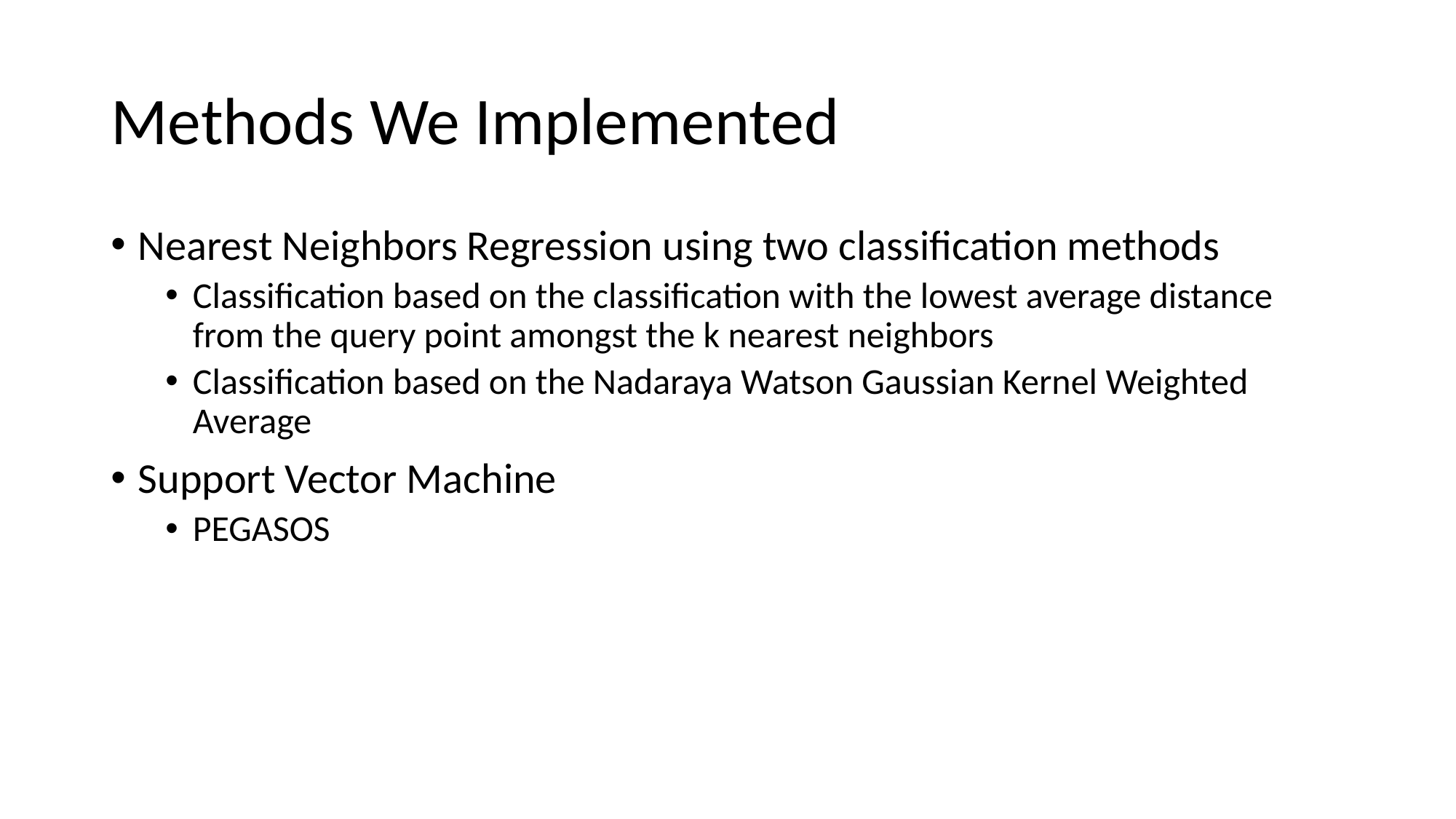

# Methods We Implemented
Nearest Neighbors Regression using two classification methods
Classification based on the classification with the lowest average distance from the query point amongst the k nearest neighbors
Classification based on the Nadaraya Watson Gaussian Kernel Weighted Average
Support Vector Machine
PEGASOS